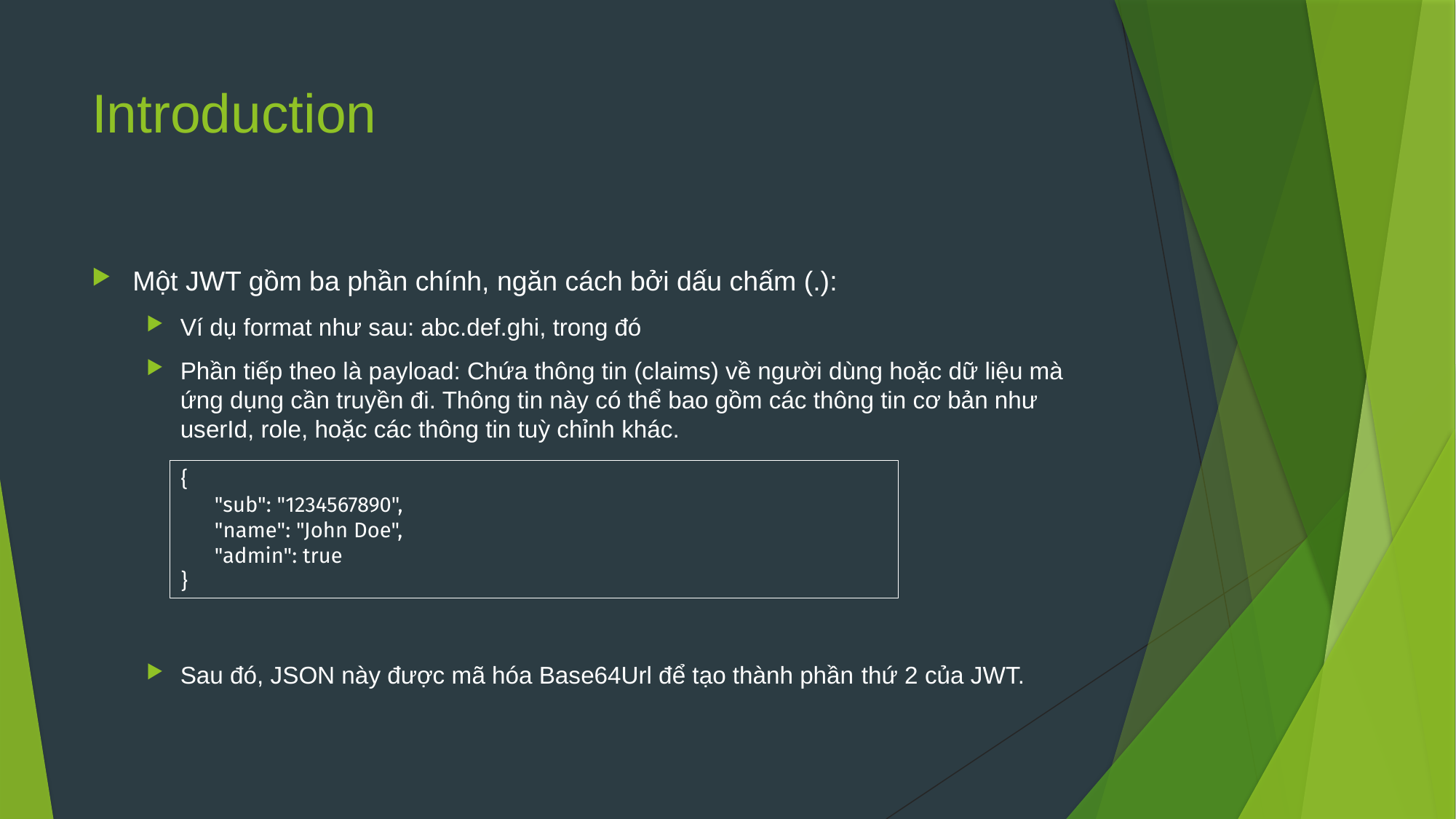

# Introduction
Một JWT gồm ba phần chính, ngăn cách bởi dấu chấm (.):
Ví dụ format như sau: abc.def.ghi, trong đó
Phần tiếp theo là payload: Chứa thông tin (claims) về người dùng hoặc dữ liệu mà ứng dụng cần truyền đi. Thông tin này có thể bao gồm các thông tin cơ bản như userId, role, hoặc các thông tin tuỳ chỉnh khác.

Sau đó, JSON này được mã hóa Base64Url để tạo thành phần thứ 2 của JWT.

{
      "sub": "1234567890",
      "name": "John Doe",
      "admin": true
}